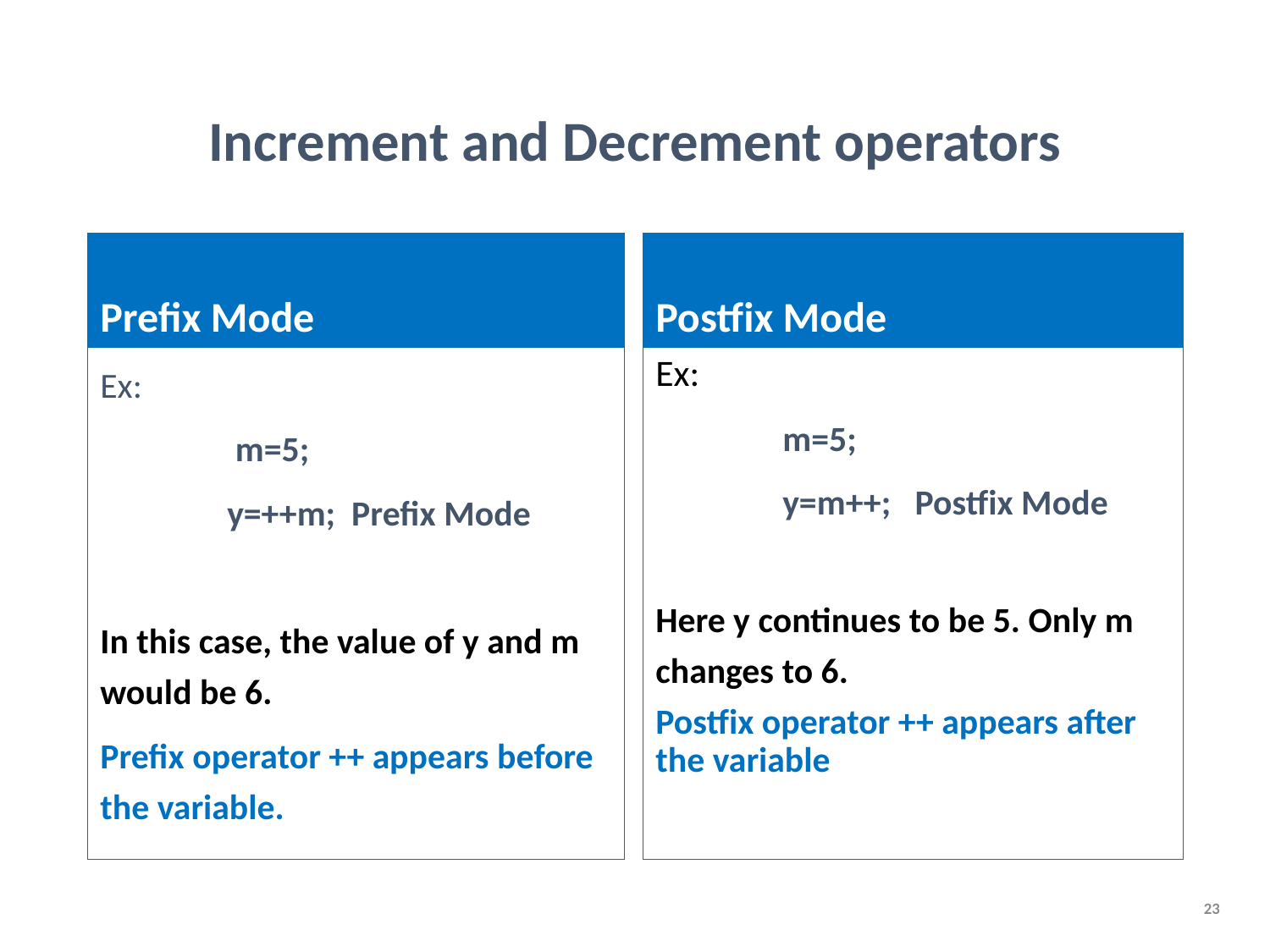

# Increment and Decrement operators
Prefix Mode
Postfix Mode
Ex:
	 m=5;
	y=++m;  Prefix Mode

In this case, the value of y and m would be 6.
Prefix operator ++ appears before the variable.

Ex:
	m=5;
	y=m++;   Postfix Mode

Here y continues to be 5. Only m changes to 6.
Postfix operator ++ appears after  the variable
23